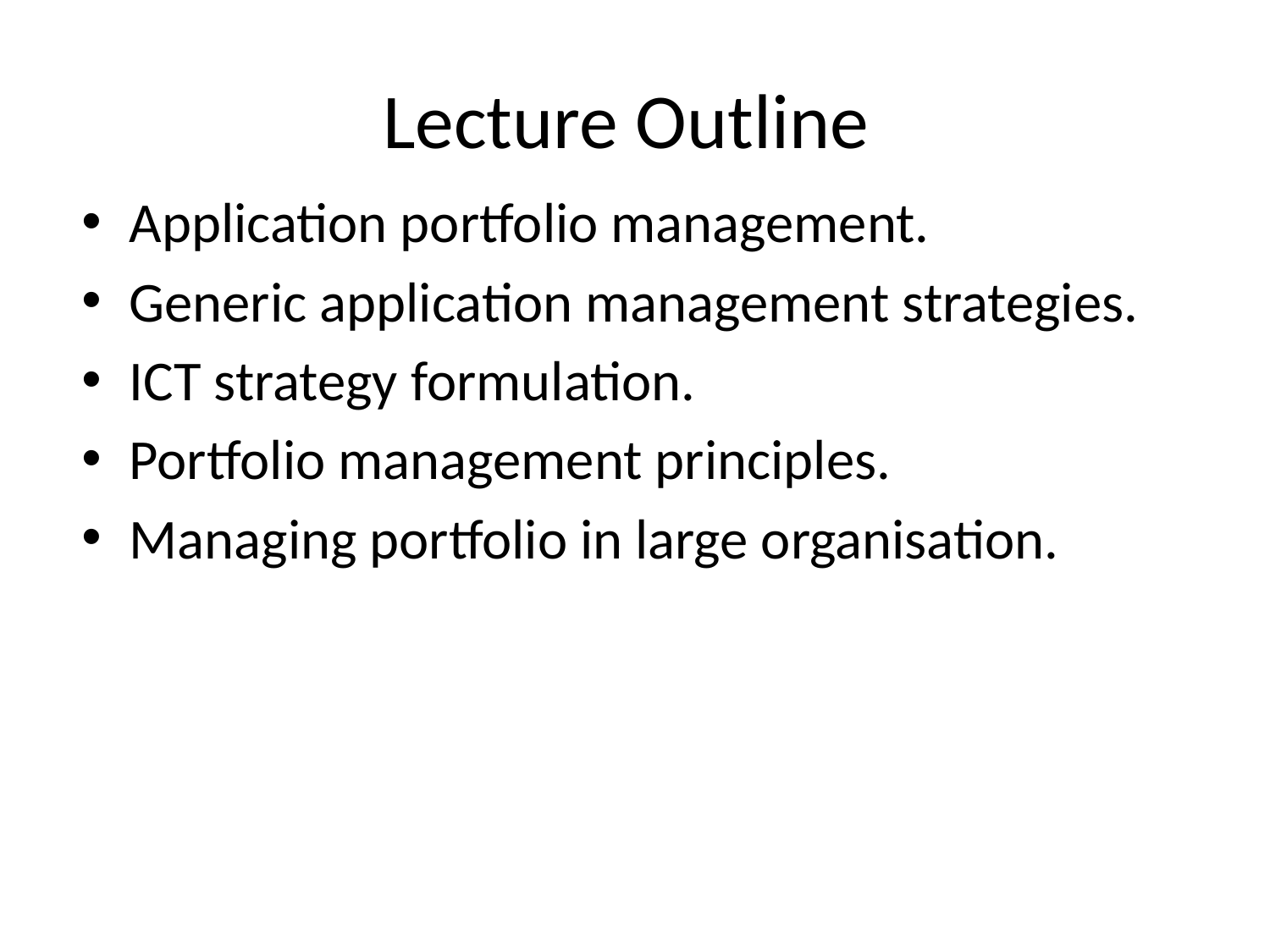

# Lecture Outline
Application portfolio management.
Generic application management strategies.
ICT strategy formulation.
Portfolio management principles.
Managing portfolio in large organisation.